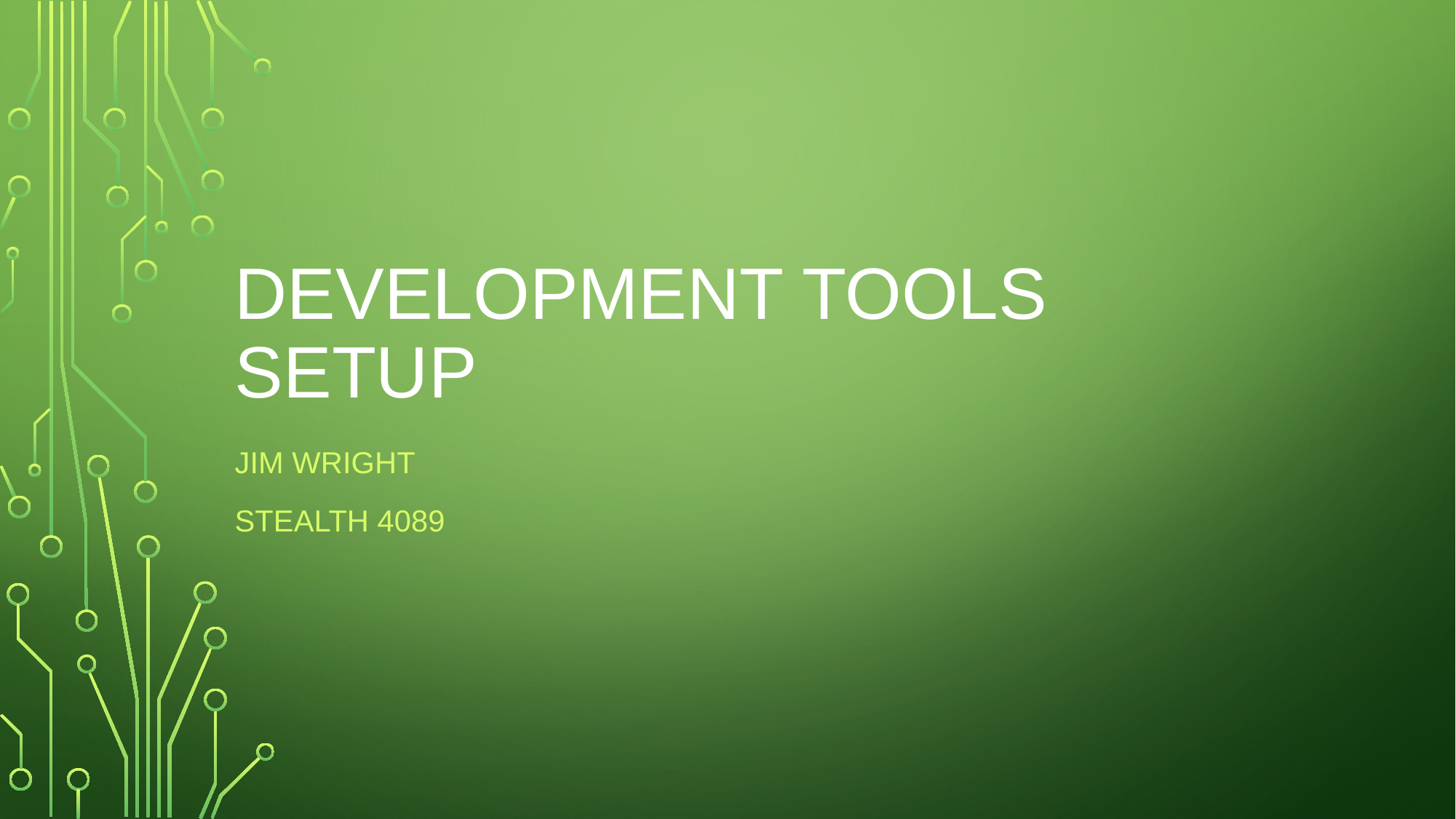

# Development Tools setup
Jim Wright
Stealth 4089